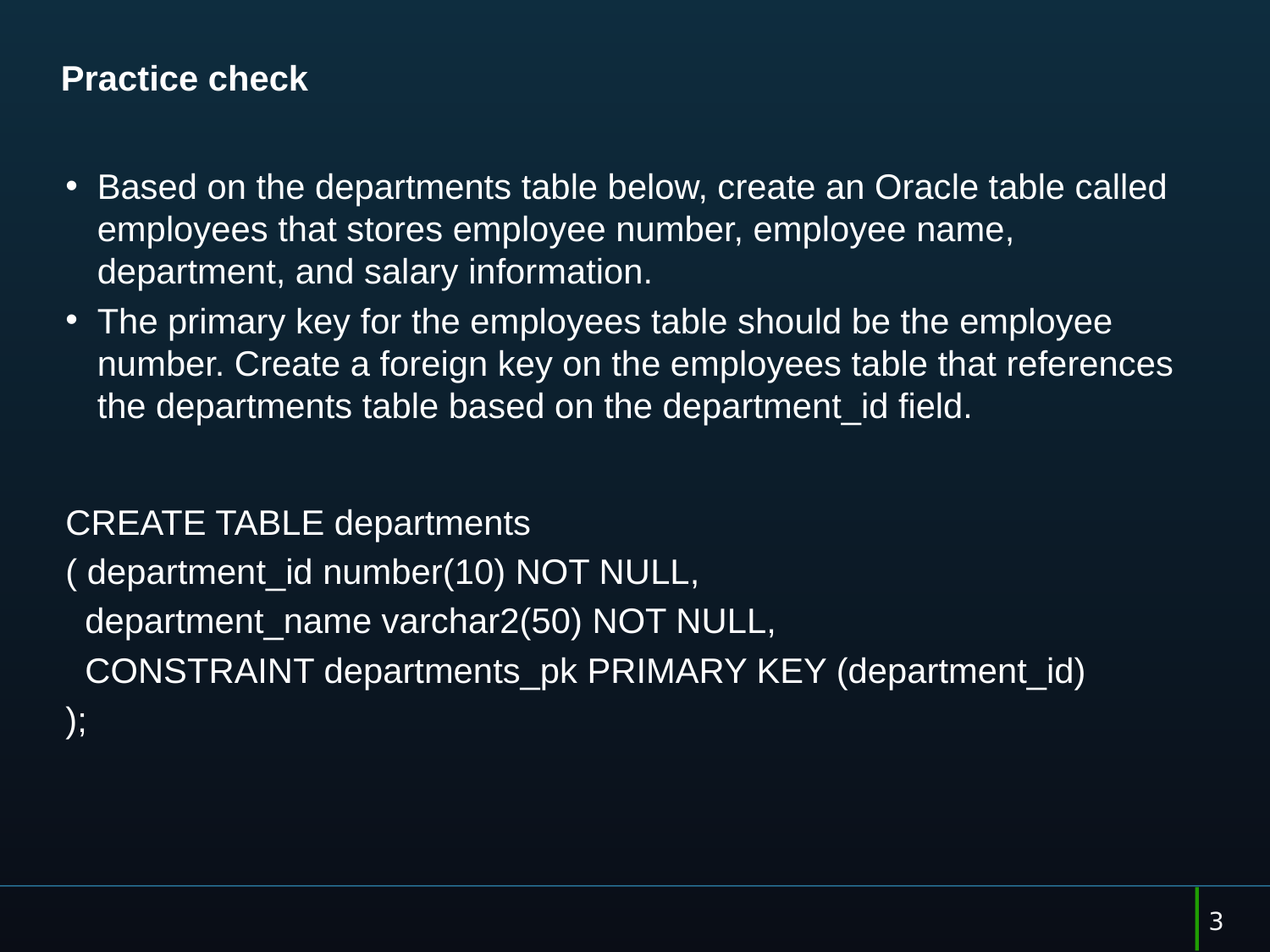

# Practice check
Based on the departments table below, create an Oracle table called employees that stores employee number, employee name, department, and salary information.
The primary key for the employees table should be the employee number. Create a foreign key on the employees table that references the departments table based on the department_id field.

CREATE TABLE departments
( department_id number(10) NOT NULL,
  department_name varchar2(50) NOT NULL,
  CONSTRAINT departments_pk PRIMARY KEY (department_id)
);
3